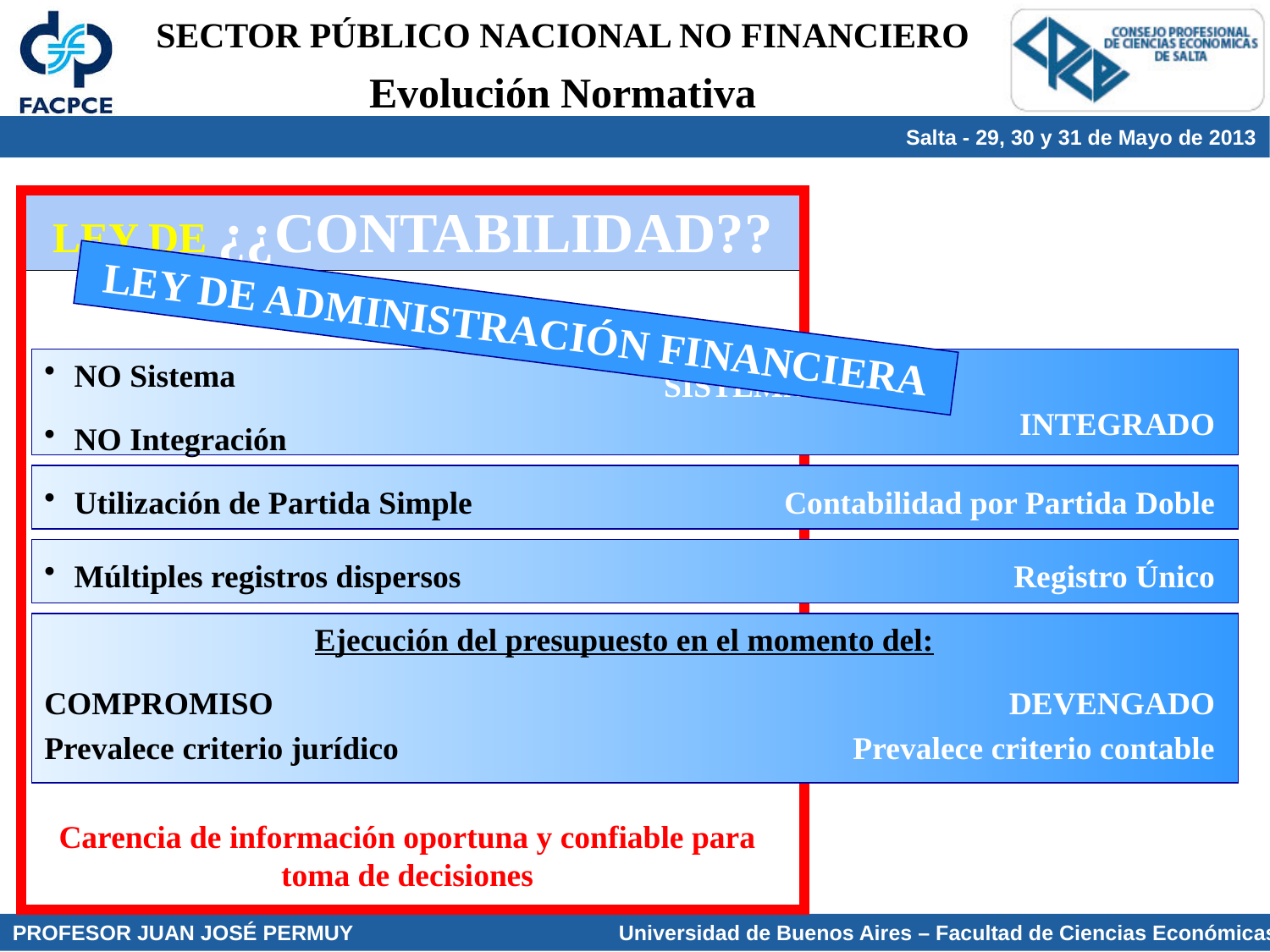

SECTOR PÚBLICO NACIONAL NO FINANCIERO
Evolución Normativa
LEY DE ¿¿CONTABILIDAD??

LEY DE ADMINISTRACIÓN FINANCIERA

NO Sistema
SISTEMA                                                    INTEGRADO
NO Integración

Utilización de Partida Simple
Contabilidad por Partida Doble

Múltiples registros dispersos
Registro Único

Ejecución del presupuesto en el momento del:
COMPROMISO
DEVENGADO
Prevalece criterio jurídico
Prevalece criterio contable
Carencia de información oportuna y confiable para toma de decisiones